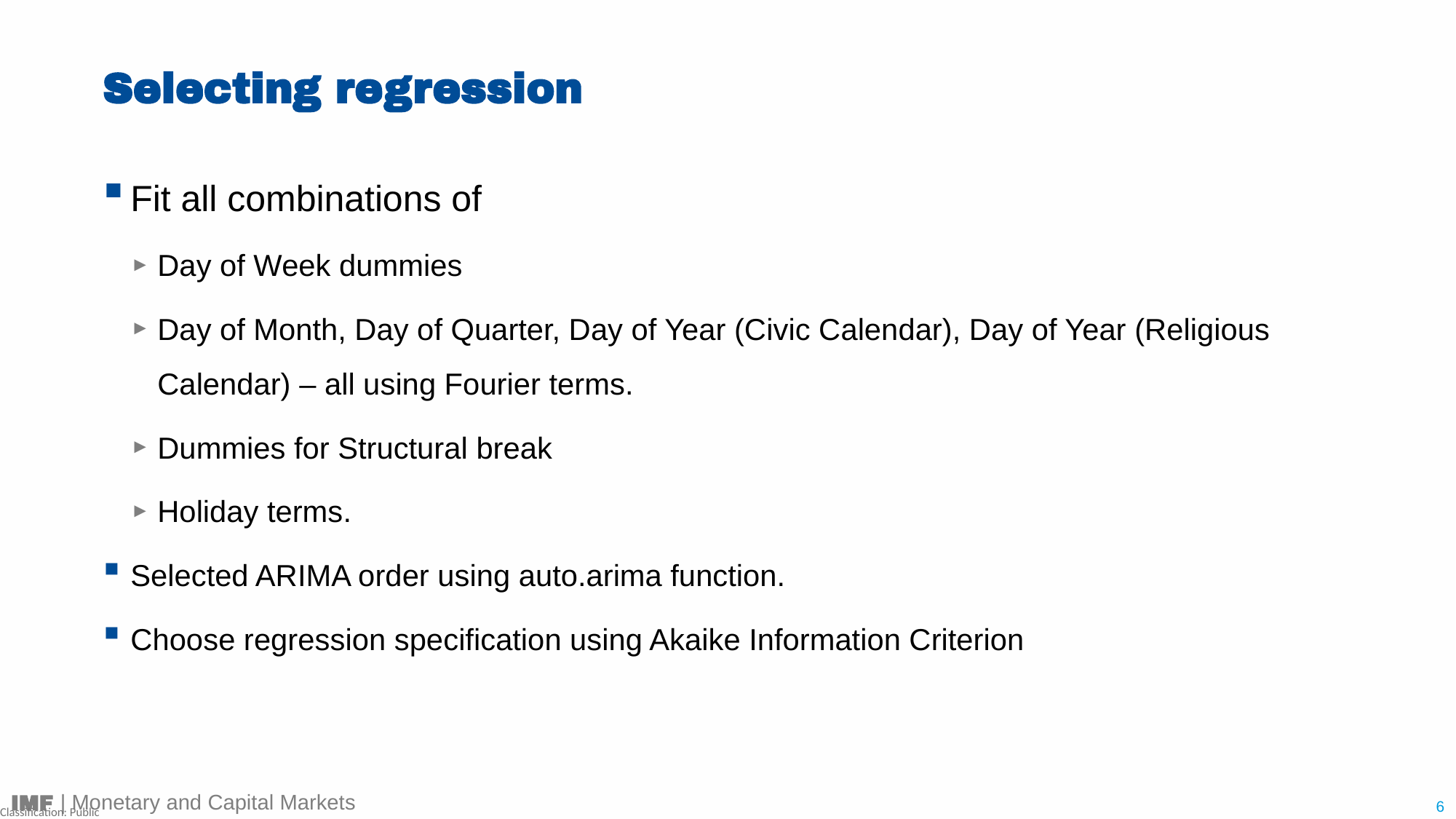

# Selecting regression
Fit all combinations of
Day of Week dummies
Day of Month, Day of Quarter, Day of Year (Civic Calendar), Day of Year (Religious Calendar) – all using Fourier terms.
Dummies for Structural break
Holiday terms.
Selected ARIMA order using auto.arima function.
Choose regression specification using Akaike Information Criterion